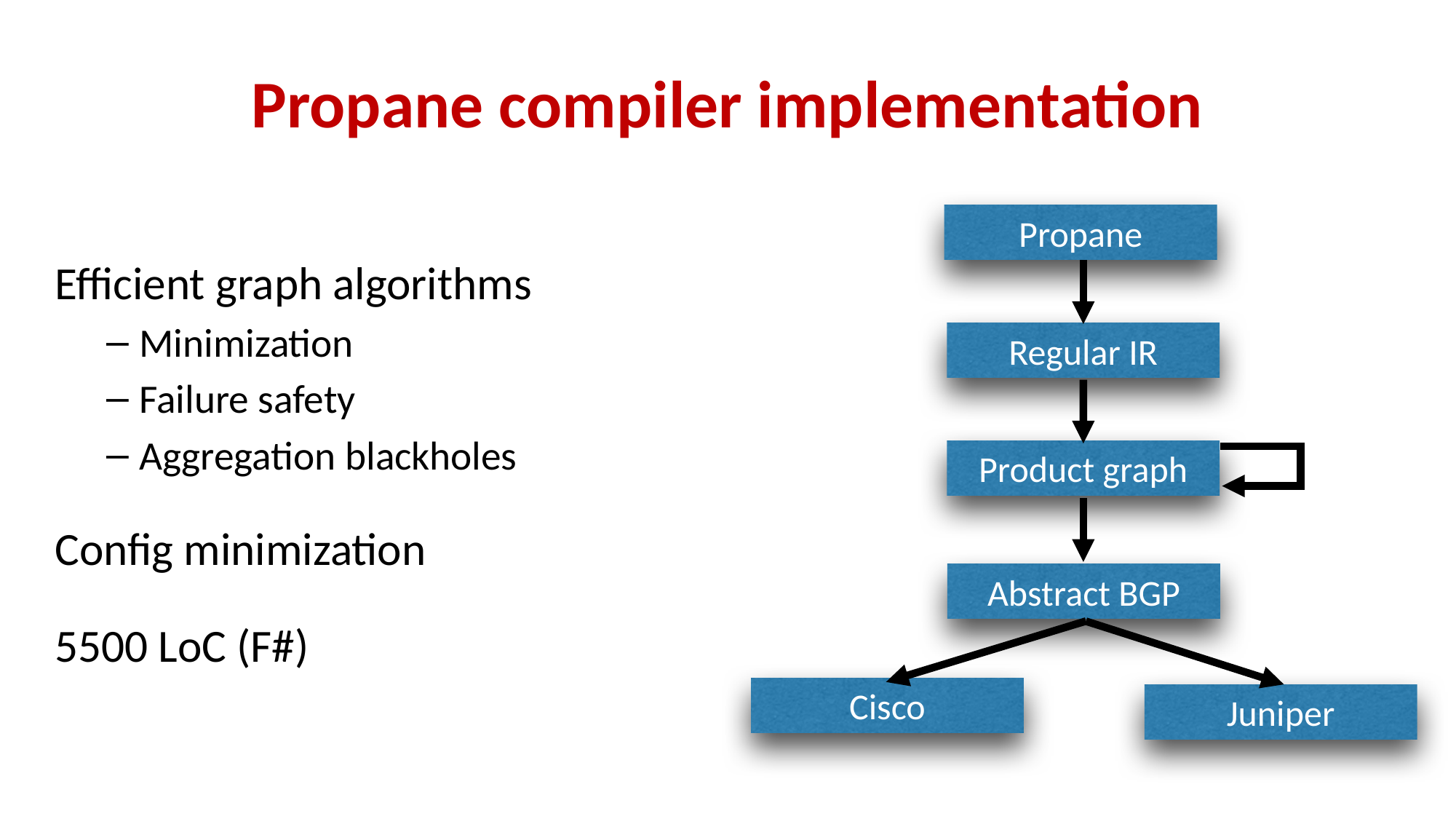

# Propane compiler implementation
Propane
Efficient graph algorithms
Minimization
Failure safety
Aggregation blackholes

Config minimization

5500 LoC (F#)

Regular IR

Product graph

Abstract BGP

Cisco
Juniper